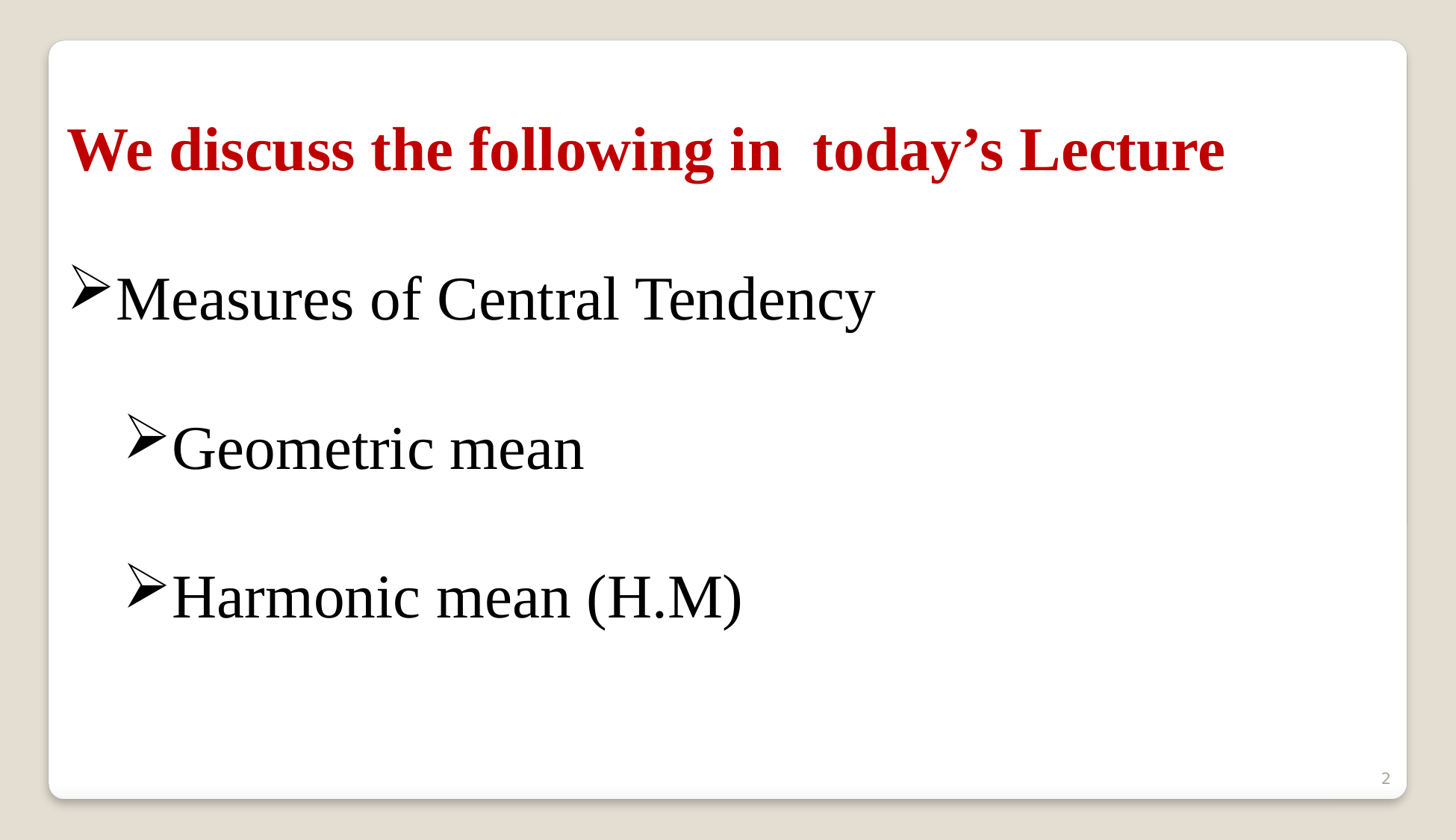

We discuss the following in  today’s Lecture

Measures of Central Tendency

Geometric mean

Harmonic mean (H.M)

2